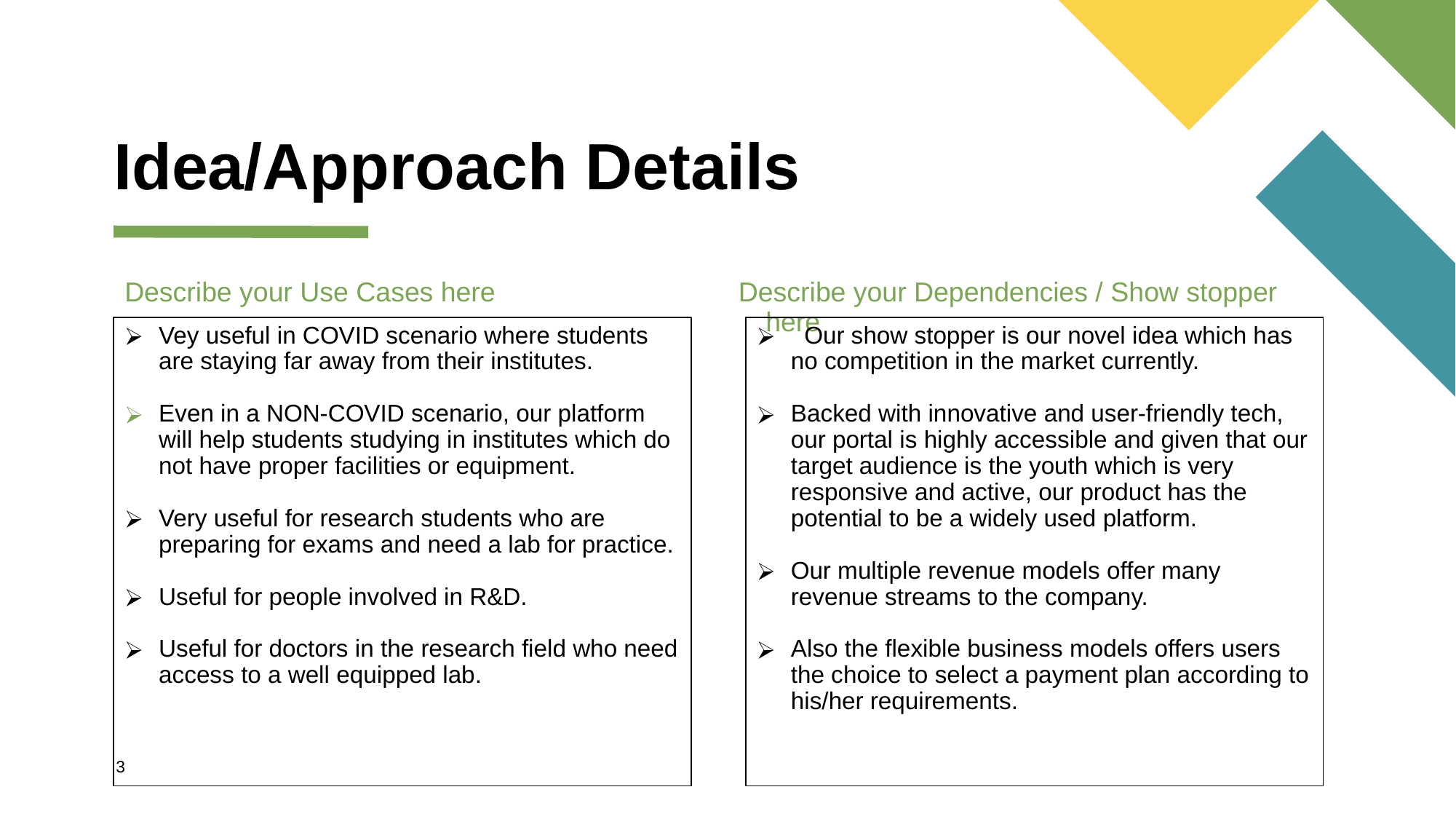

# Idea/Approach Details
Describe your Use Cases here
Describe your Dependencies / Show stopper here
Vey useful in COVID scenario where students are staying far away from their institutes.

Even in a NON-COVID scenario, our platform will help students studying in institutes which do not have proper facilities or equipment.

Very useful for research students who are preparing for exams and need a lab for practice.

Useful for people involved in R&D.

Useful for doctors in the research field who need access to a well equipped lab.

  Our show stopper is our novel idea which has no competition in the market currently.

Backed with innovative and user-friendly tech, our portal is highly accessible and given that our target audience is the youth which is very responsive and active, our product has the potential to be a widely used platform.

Our multiple revenue models offer many revenue streams to the company.

Also the flexible business models offers users the choice to select a payment plan according to his/her requirements.
3